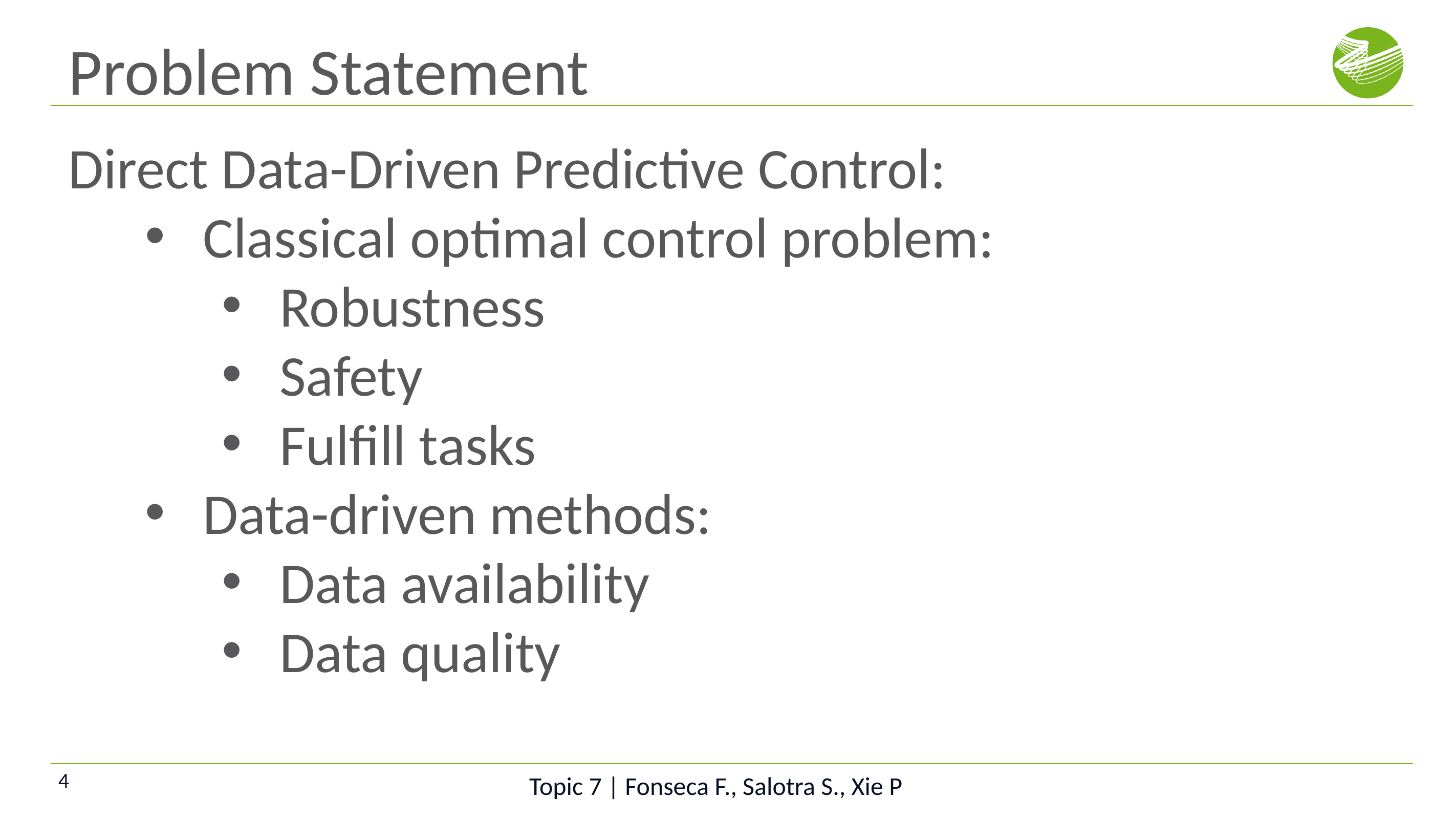

# Problem Statement
Direct Data-Driven Predictive Control:
Classical optimal control problem:
Robustness
Safety
Fulfill tasks
Data-driven methods:
Data availability
Data quality

Topic 7 | Fonseca F., Salotra S., Xie P
4